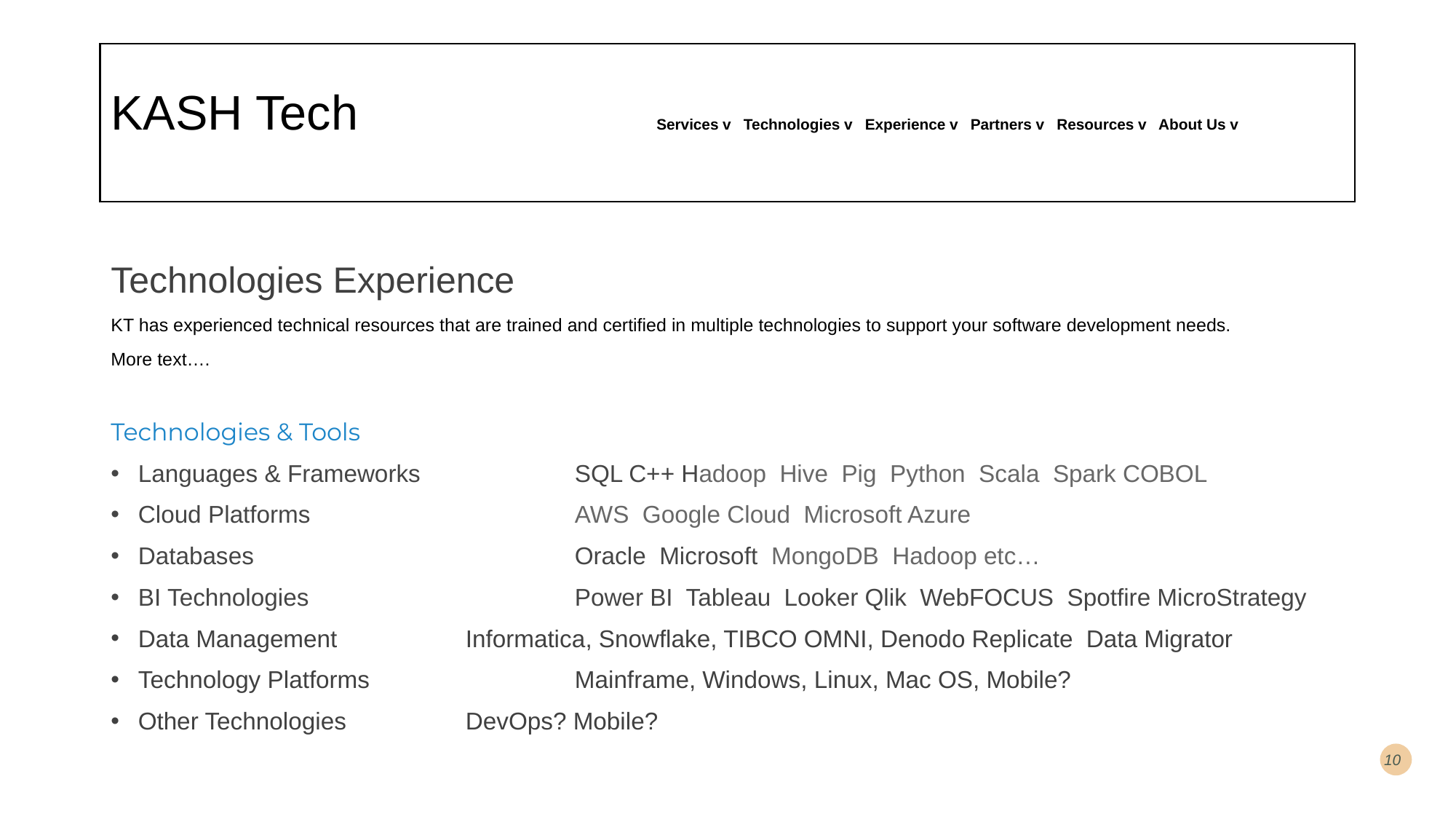

# KASH Tech			Services v   Technologies v   Experience v   Partners v   Resources v   About Us v
Technologies Experience
KT has experienced technical resources that are trained and certified in multiple technologies to support your software development needs.
More text….

Technologies & Tools
Languages & Frameworks		SQL C++ Hadoop  Hive  Pig  Python  Scala  Spark COBOL
Cloud Platforms			AWS  Google Cloud  Microsoft Azure
Databases			Oracle  Microsoft  MongoDB  Hadoop etc…
BI Technologies			Power BI  Tableau  Looker Qlik  WebFOCUS  Spotfire MicroStrategy
Data Management 		Informatica, Snowflake, TIBCO OMNI, Denodo Replicate  Data Migrator
Technology Platforms		Mainframe, Windows, Linux, Mac OS, Mobile?
Other Technologies		DevOps? Mobile?
10